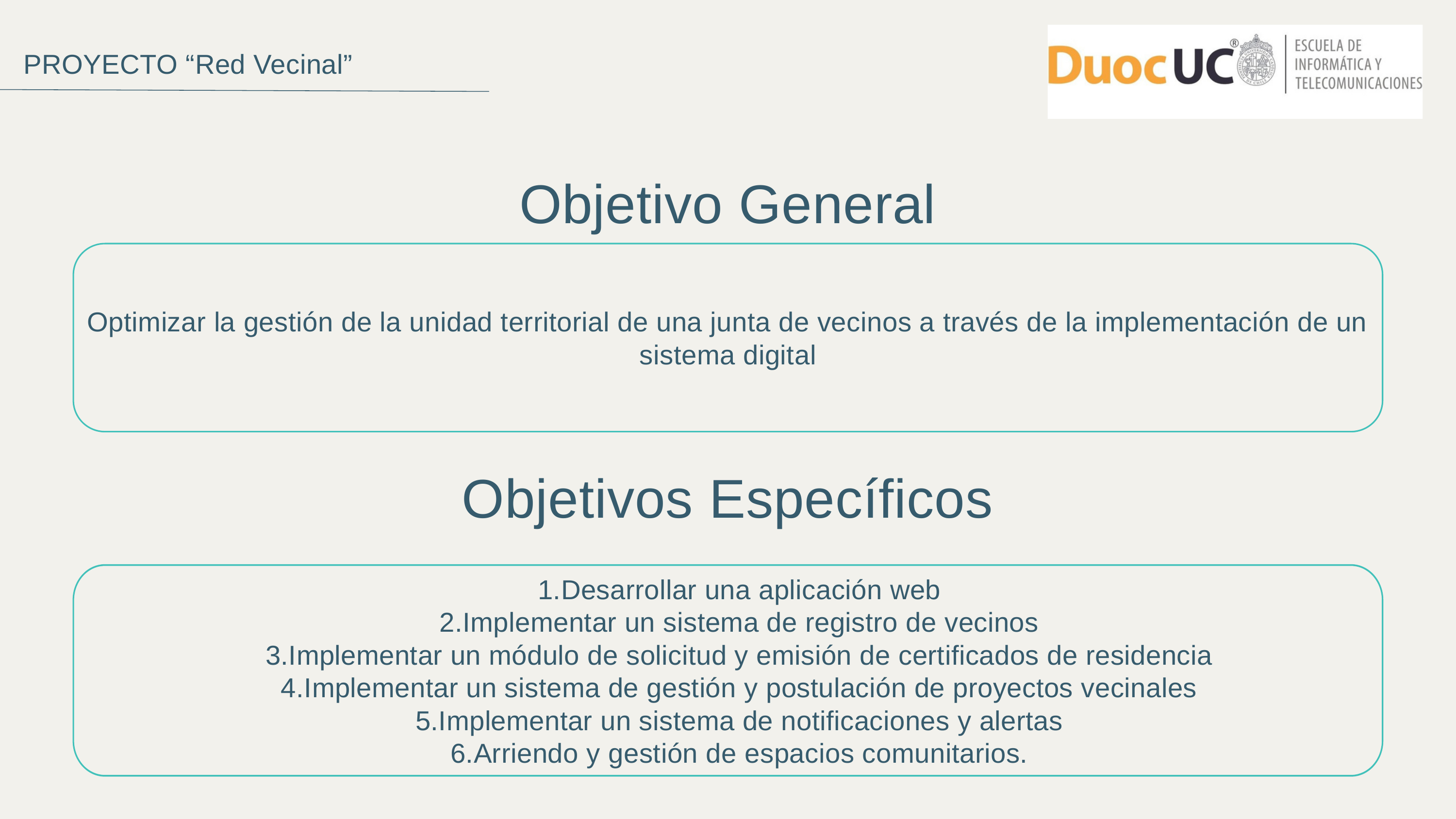

PROYECTO “Red Vecinal”

Objetivo General

Optimizar la gestión de la unidad territorial de una junta de vecinos a través de la implementación de un sistema digital

Objetivos Específicos

Desarrollar una aplicación web
Implementar un sistema de registro de vecinos
Implementar un módulo de solicitud y emisión de certificados de residencia
Implementar un sistema de gestión y postulación de proyectos vecinales
Implementar un sistema de notificaciones y alertas
Arriendo y gestión de espacios comunitarios.